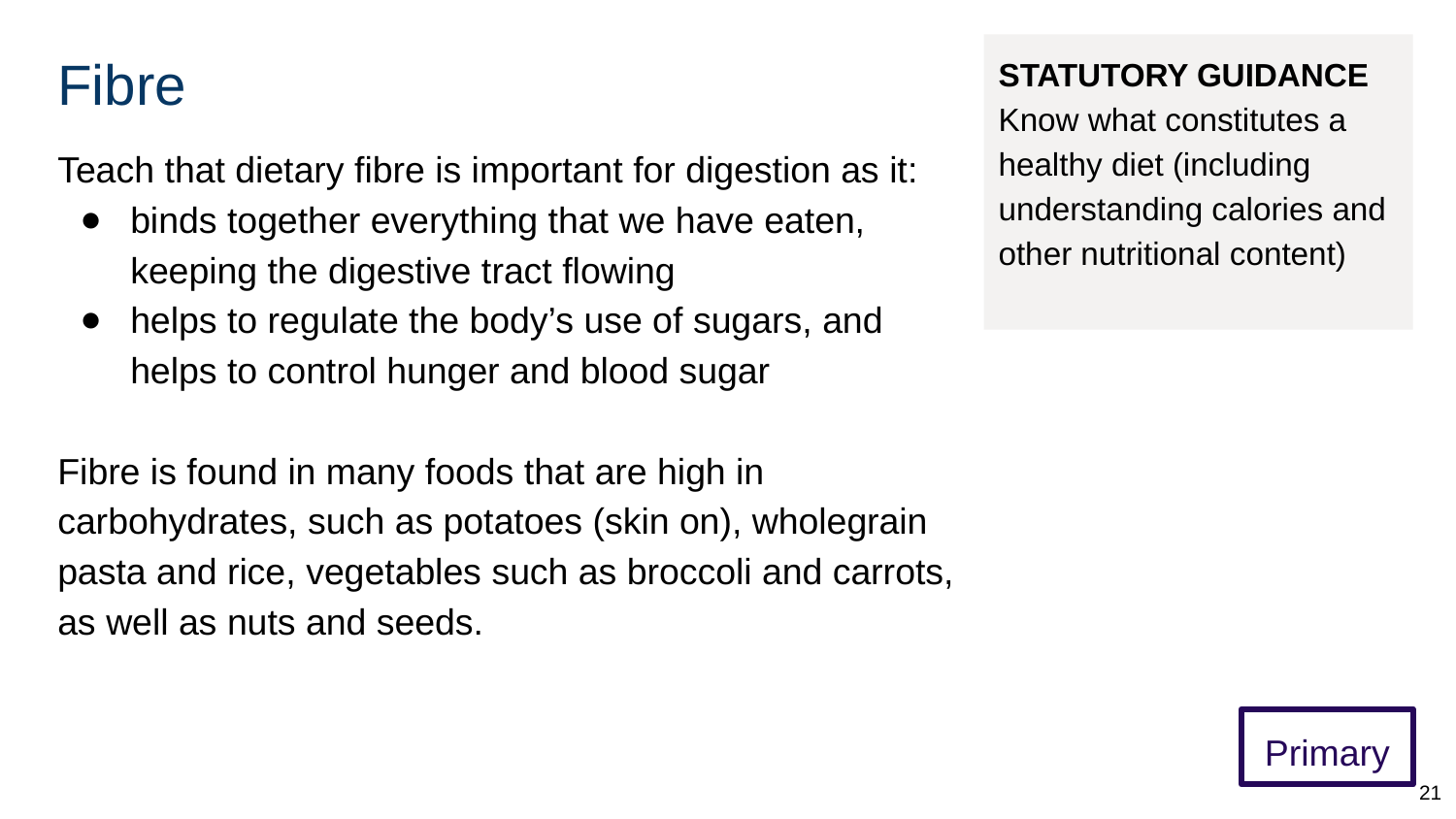

# Fibre

STATUTORY GUIDANCE
Know what constitutes a healthy diet (including understanding calories and other nutritional content)

Teach that dietary fibre is important for digestion as it:
binds together everything that we have eaten, keeping the digestive tract flowing
helps to regulate the body’s use of sugars, and helps to control hunger and blood sugar

Fibre is found in many foods that are high in carbohydrates, such as potatoes (skin on), wholegrain pasta and rice, vegetables such as broccoli and carrots, as well as nuts and seeds.
Primary
21